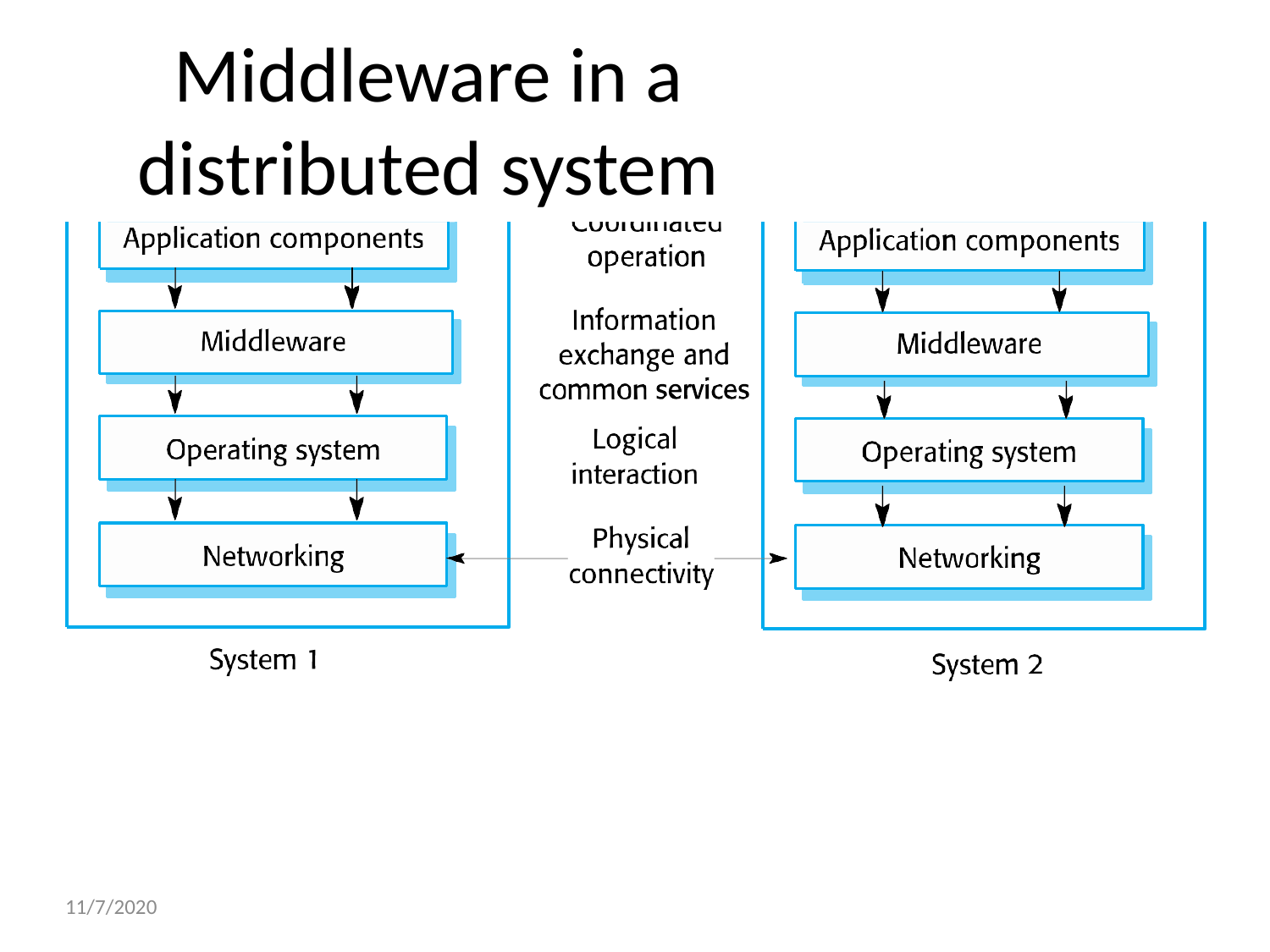

# Middleware in a distributed system

11/7/2020